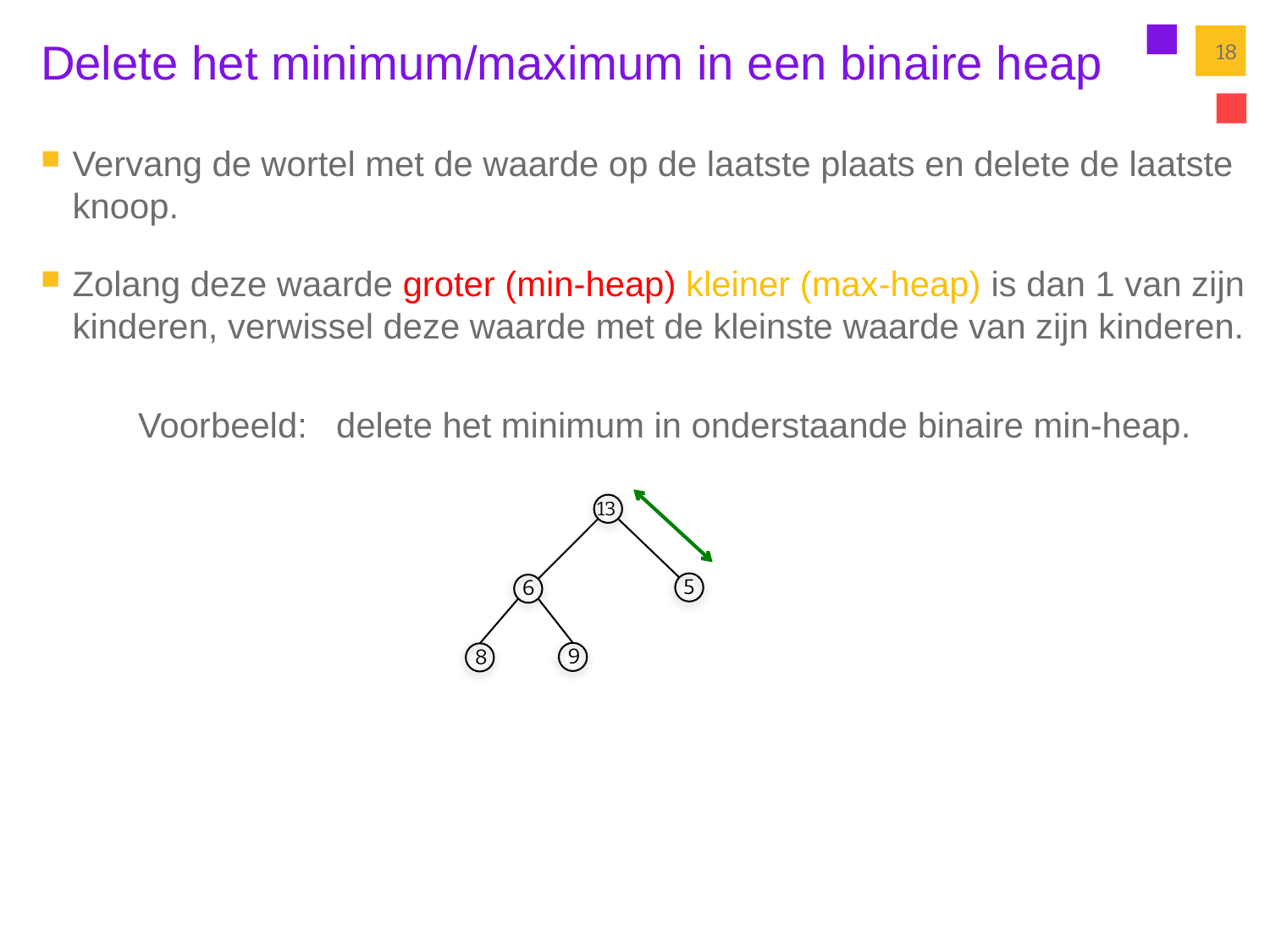

# Delete het minimum/maximum in een binaire heap
18
Vervang de wortel met de waarde op de laatste plaats en delete de laatste knoop.
Zolang deze waarde groter (min-heap) kleiner (max-heap) is dan 1 van zijn kinderen, verwissel deze waarde met de kleinste waarde van zijn kinderen.
          Voorbeeld:   delete het minimum in onderstaande binaire min-heap.
13

5
6

9
8